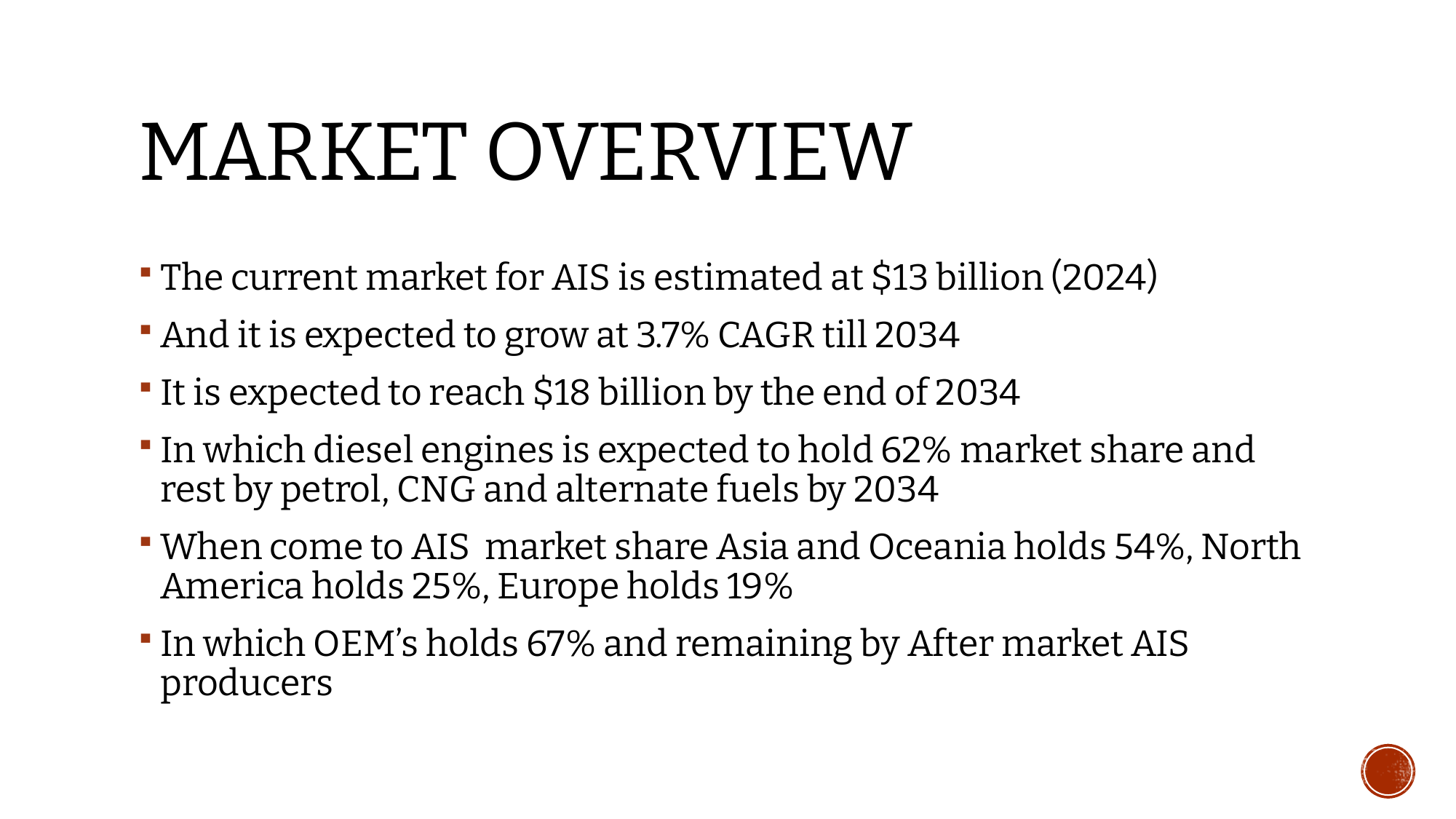

# Market overview
The current market for AIS is estimated at $13 billion (2024)
And it is expected to grow at 3.7% CAGR till 2034
It is expected to reach $18 billion by the end of 2034
In which diesel engines is expected to hold 62% market share and rest by petrol, CNG and alternate fuels by 2034
When come to AIS  market share Asia and Oceania holds 54%, North America holds 25%, Europe holds 19%
In which OEM’s holds 67% and remaining by After market AIS producers